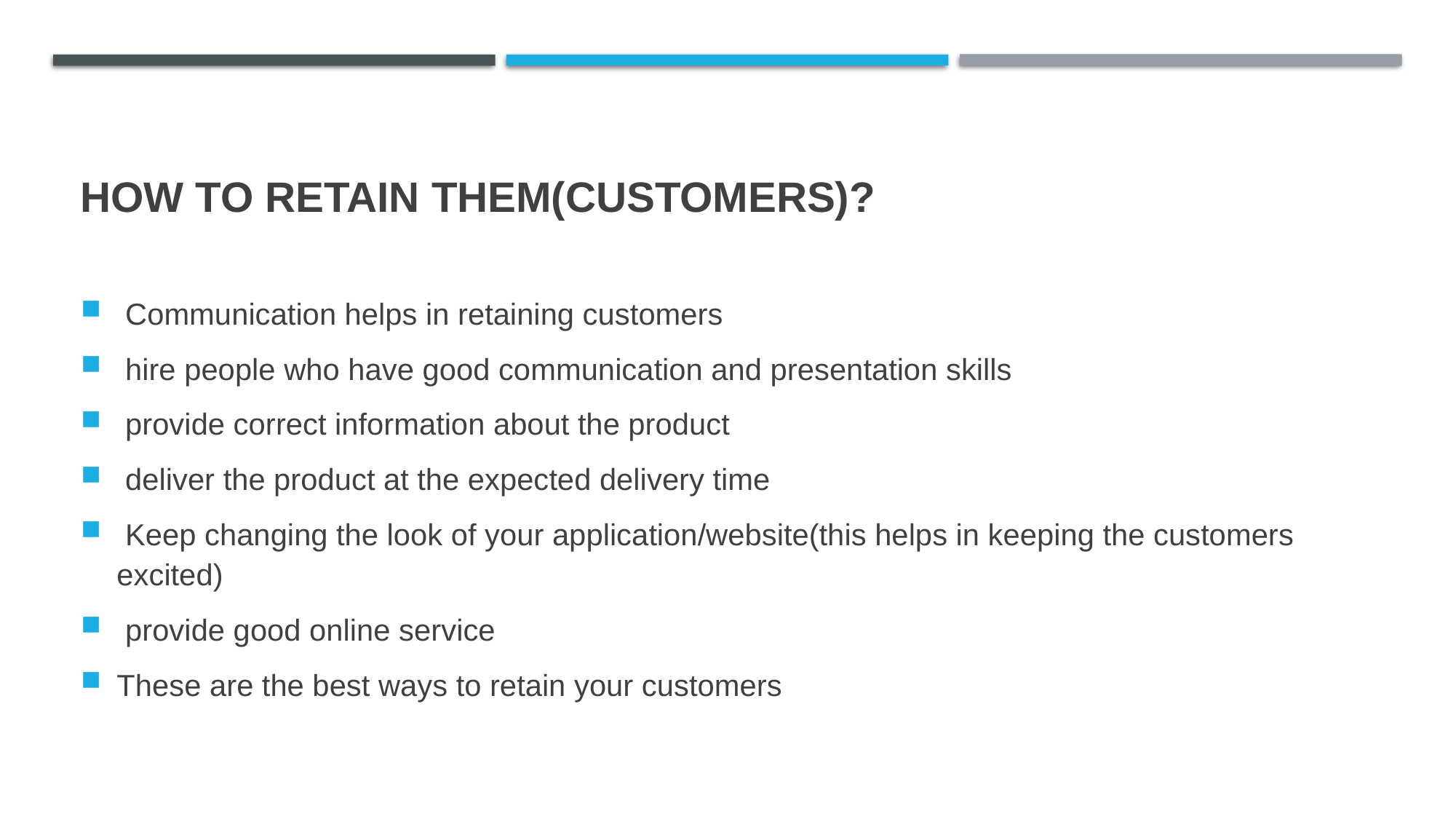

# How to retain them(customers)?
 Communication helps in retaining customers
 hire people who have good communication and presentation skills
 provide correct information about the product
 deliver the product at the expected delivery time
 Keep changing the look of your application/website(this helps in keeping the customers excited)
 provide good online service
These are the best ways to retain your customers